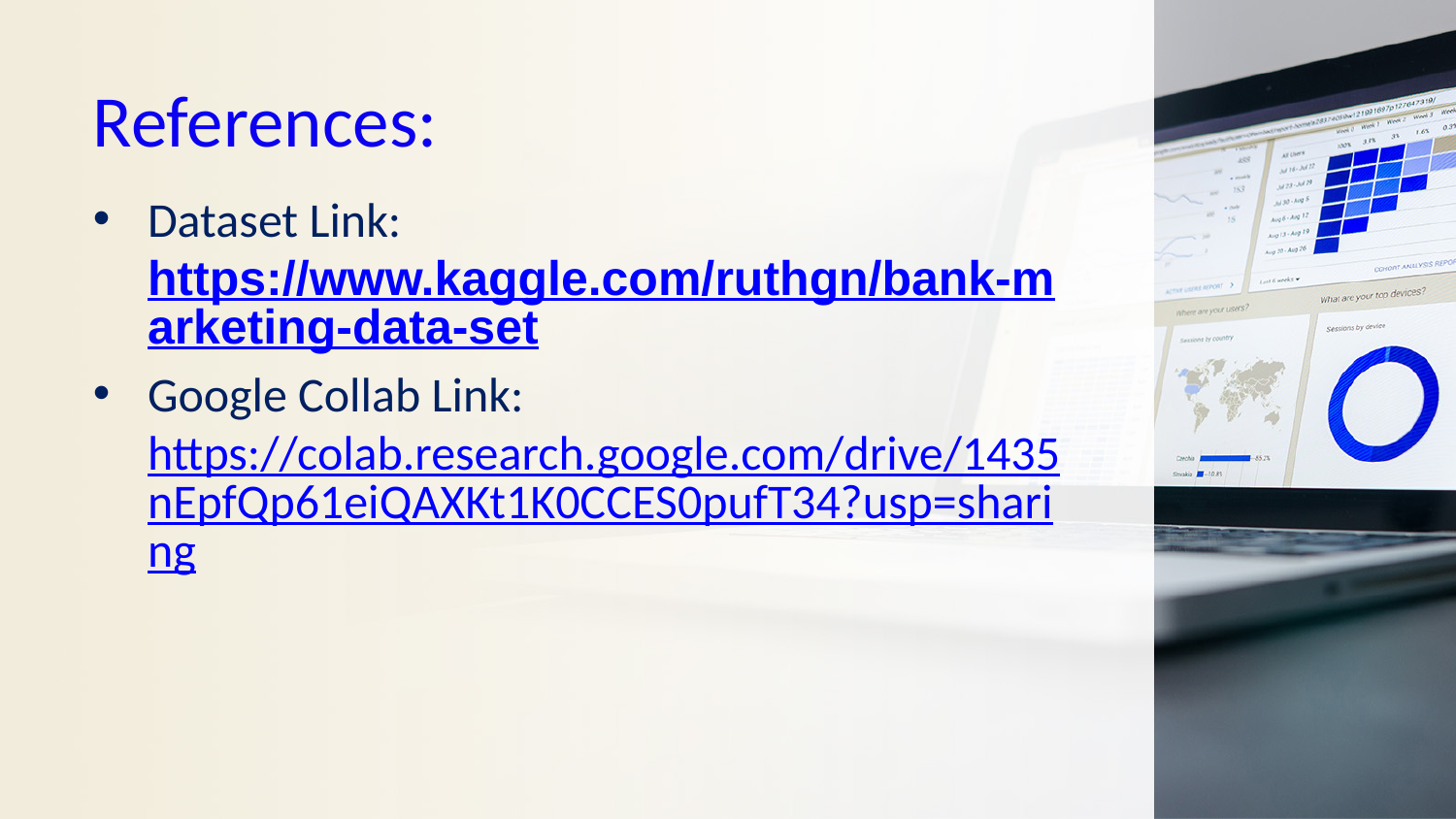

# References:
Dataset Link: https://www.kaggle.com/ruthgn/bank-marketing-data-set
Google Collab Link: https://colab.research.google.com/drive/1435nEpfQp61eiQAXKt1K0CCES0pufT34?usp=sharing